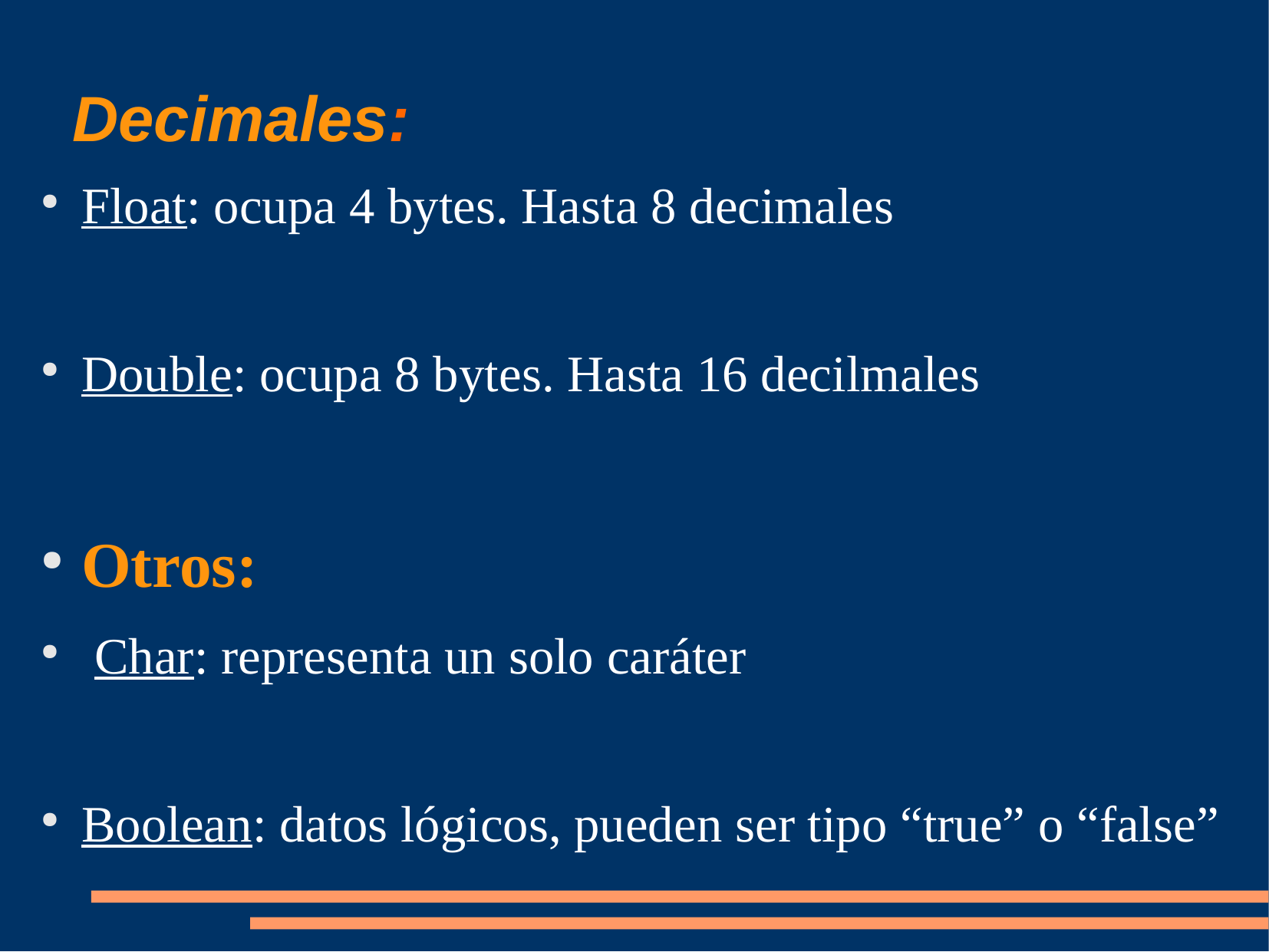

Decimales:
Float: ocupa 4 bytes. Hasta 8 decimales

Double: ocupa 8 bytes. Hasta 16 decilmales

Otros:
 Char: representa un solo caráter

Boolean: datos lógicos, pueden ser tipo “true” o “false”